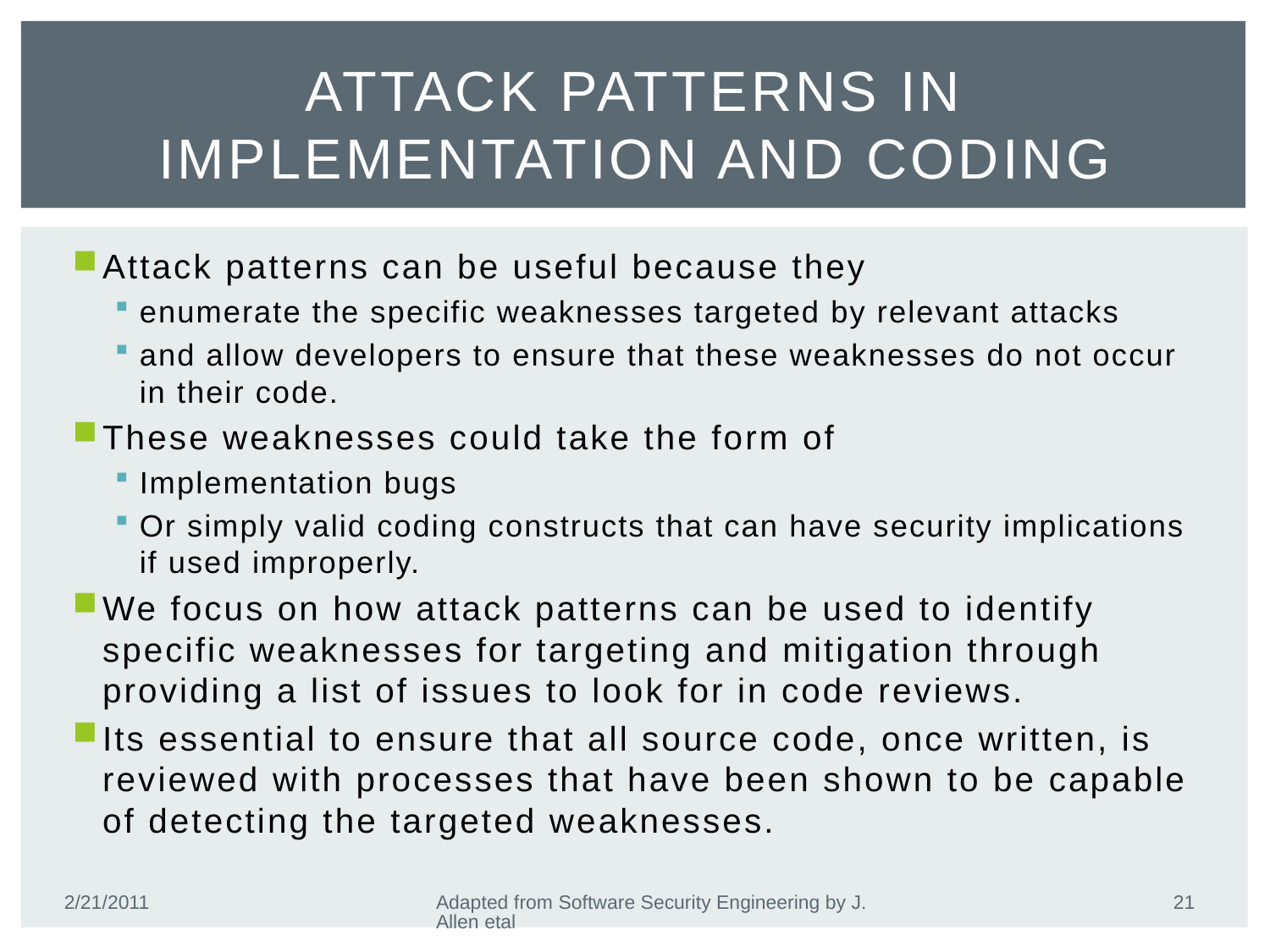

# Attack patterns in implementation and coding
Attack patterns can be useful because they
enumerate the specific weaknesses targeted by relevant attacks
and allow developers to ensure that these weaknesses do not occur in their code.
These weaknesses could take the form of
Implementation bugs
Or simply valid coding constructs that can have security implications if used improperly.
We focus on how attack patterns can be used to identify specific weaknesses for targeting and mitigation through providing a list of issues to look for in code reviews.
Its essential to ensure that all source code, once written, is reviewed with processes that have been shown to be capable of detecting the targeted weaknesses.
21
2/21/2011
Adapted from Software Security Engineering by J.Allen etal